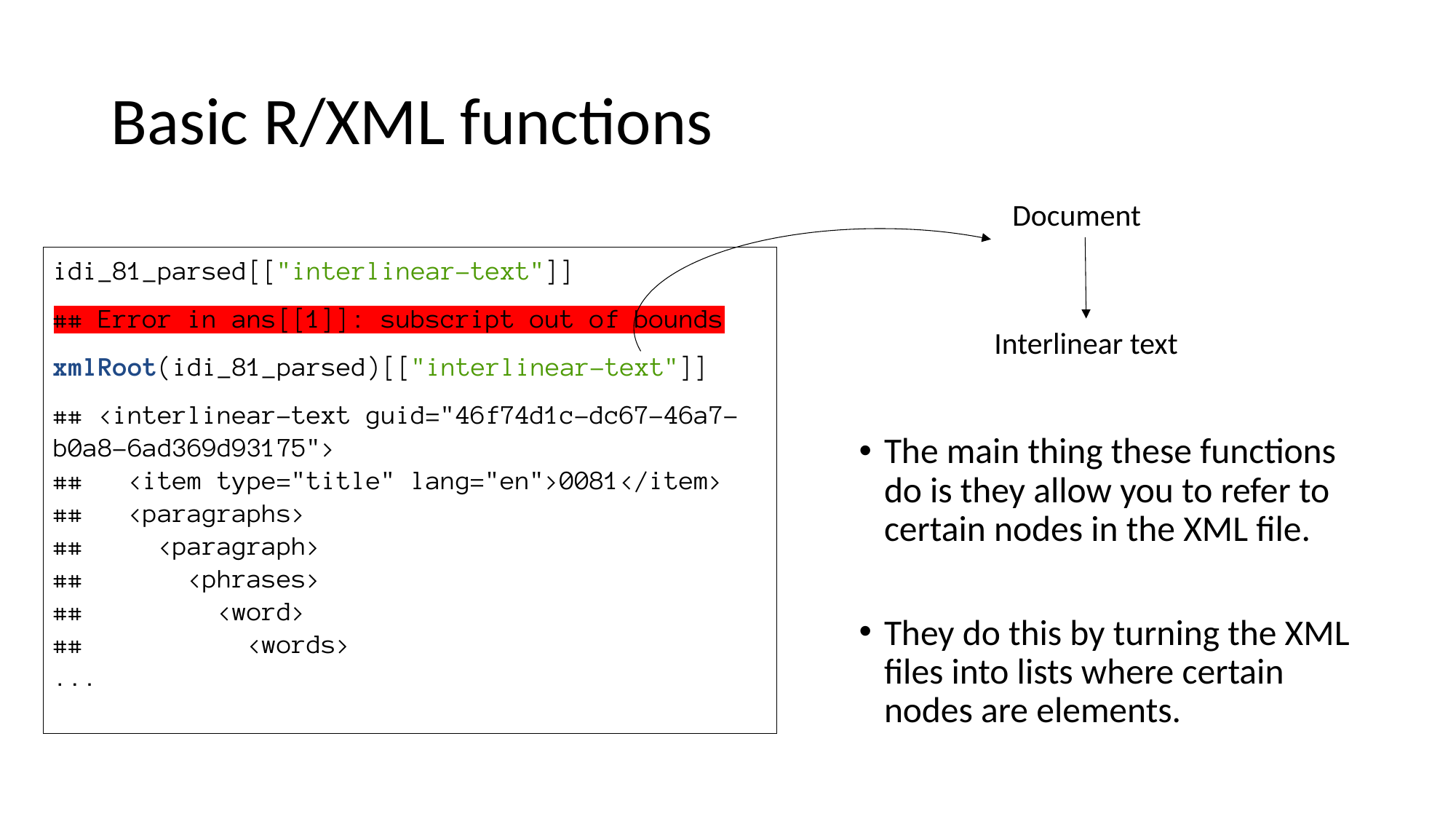

# Basic R/XML functions
Document

idi_81_parsed[["interlinear-text"]]
## Error in ans[[1]]: subscript out of bounds
xmlRoot(idi_81_parsed)[["interlinear-text"]]
## <interlinear-text guid="46f74d1c-dc67-46a7-b0a8-6ad369d93175"> ##   <item type="title" lang="en">0081</item> ##   <paragraphs> ##     <paragraph> ##       <phrases> ##         <word> ##           <words>
...
Interlinear text
The main thing these functions do is they allow you to refer to certain nodes in the XML file.

They do this by turning the XML files into lists where certain nodes are elements.